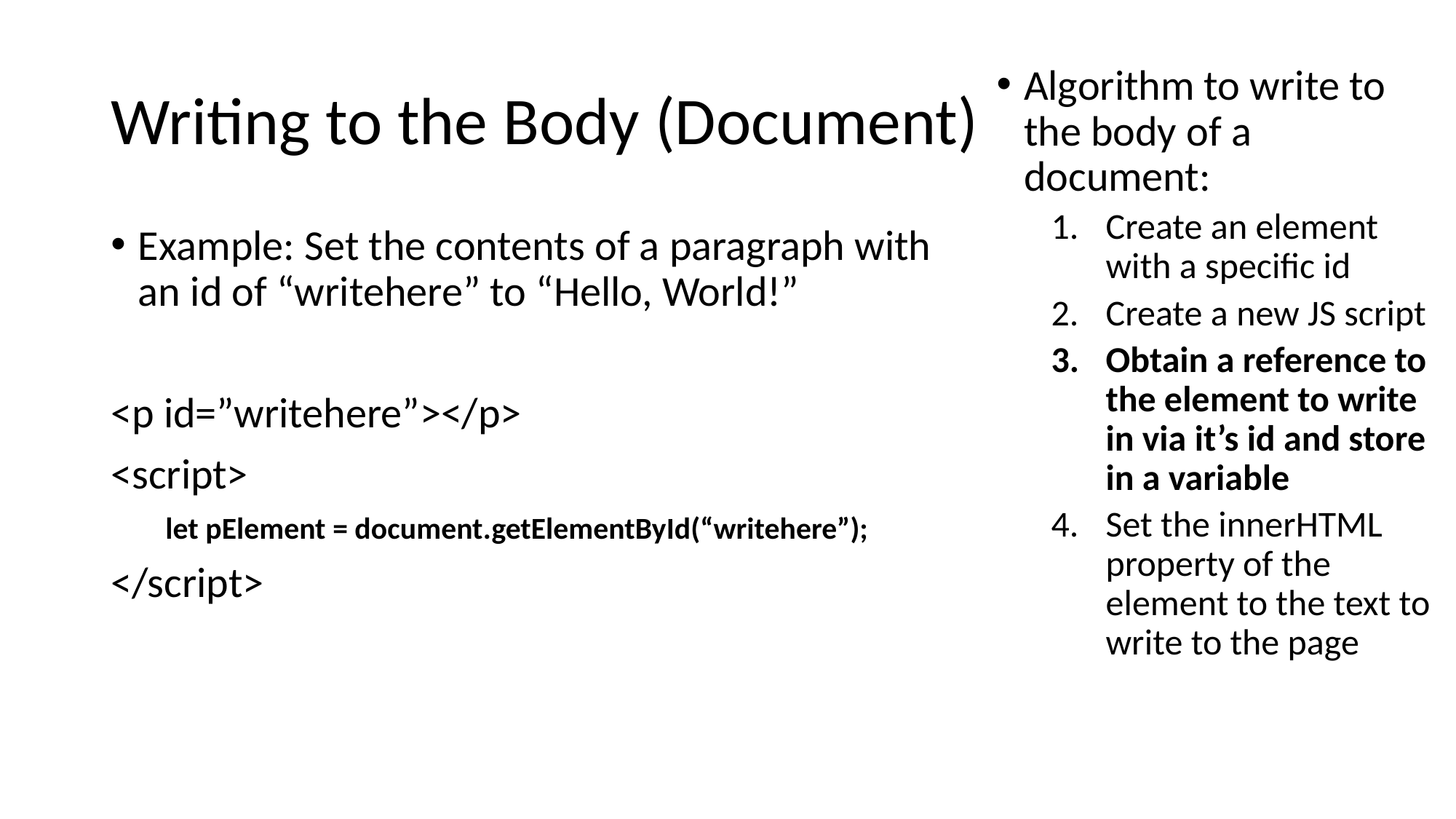

# Writing to the Body (Document)
Algorithm to write to the body of a document:
Create an element with a specific id
Create a new JS script
Obtain a reference to the element to write in via it’s id and store in a variable
Set the innerHTML property of the element to the text to write to the page
Example: Set the contents of a paragraph with an id of “writehere” to “Hello, World!”

<p id=”writehere”></p>
<script>
let pElement = document.getElementById(“writehere”);
</script>